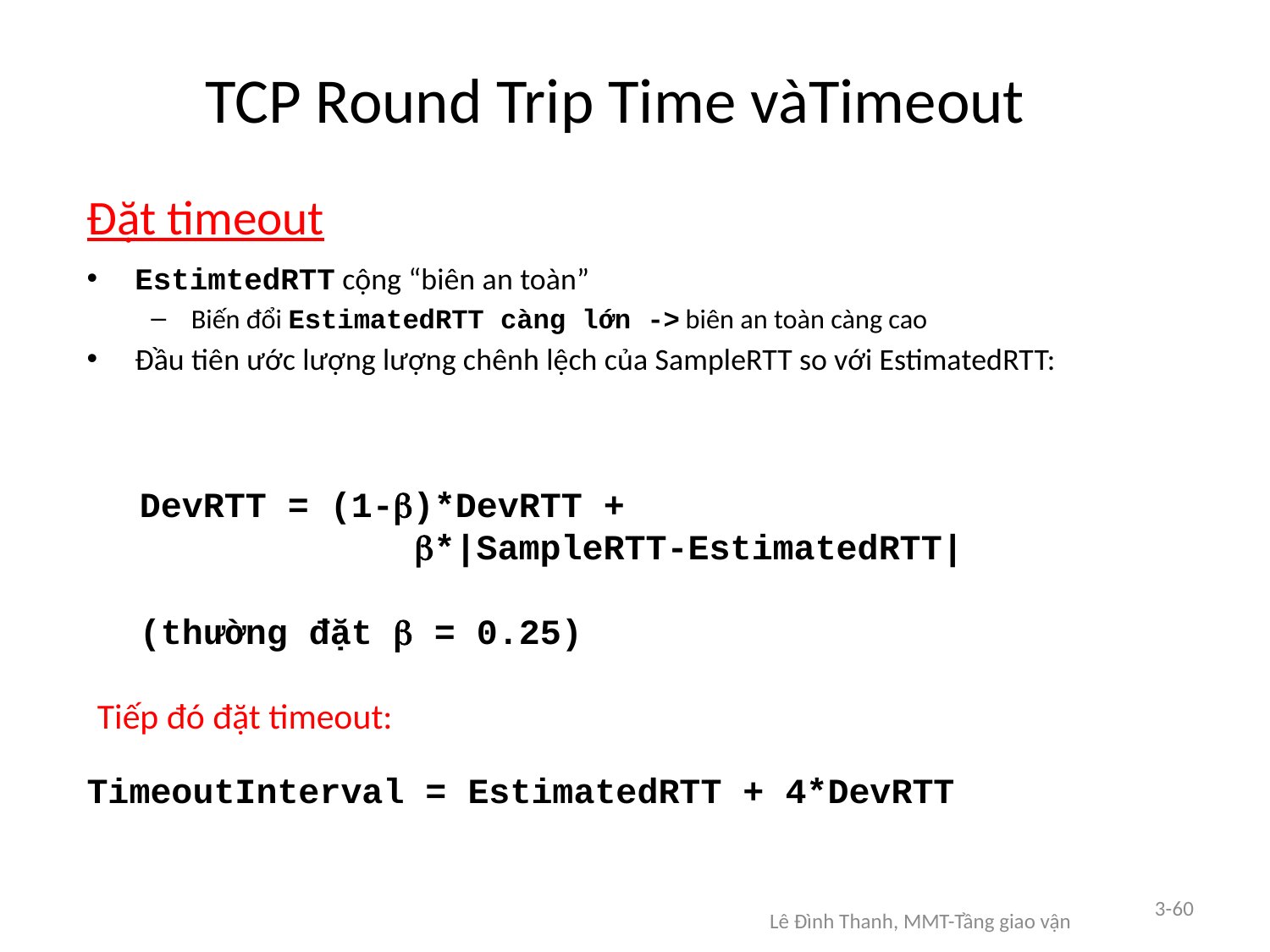

# TCP Round Trip Time vàTimeout
Đặt timeout
EstimtedRTT cộng “biên an toàn”
Biến đổi EstimatedRTT càng lớn -> biên an toàn càng cao
Đầu tiên ước lượng lượng chênh lệch của SampleRTT so với EstimatedRTT:
DevRTT = (1-β)*DevRTT +
             β*|SampleRTT-EstimatedRTT|

(thường đặt β = 0.25)
 Tiếp đó đặt timeout:
TimeoutInterval = EstimatedRTT + 4*DevRTT
3-60
Lê Đình Thanh, MMT-Tầng giao vận